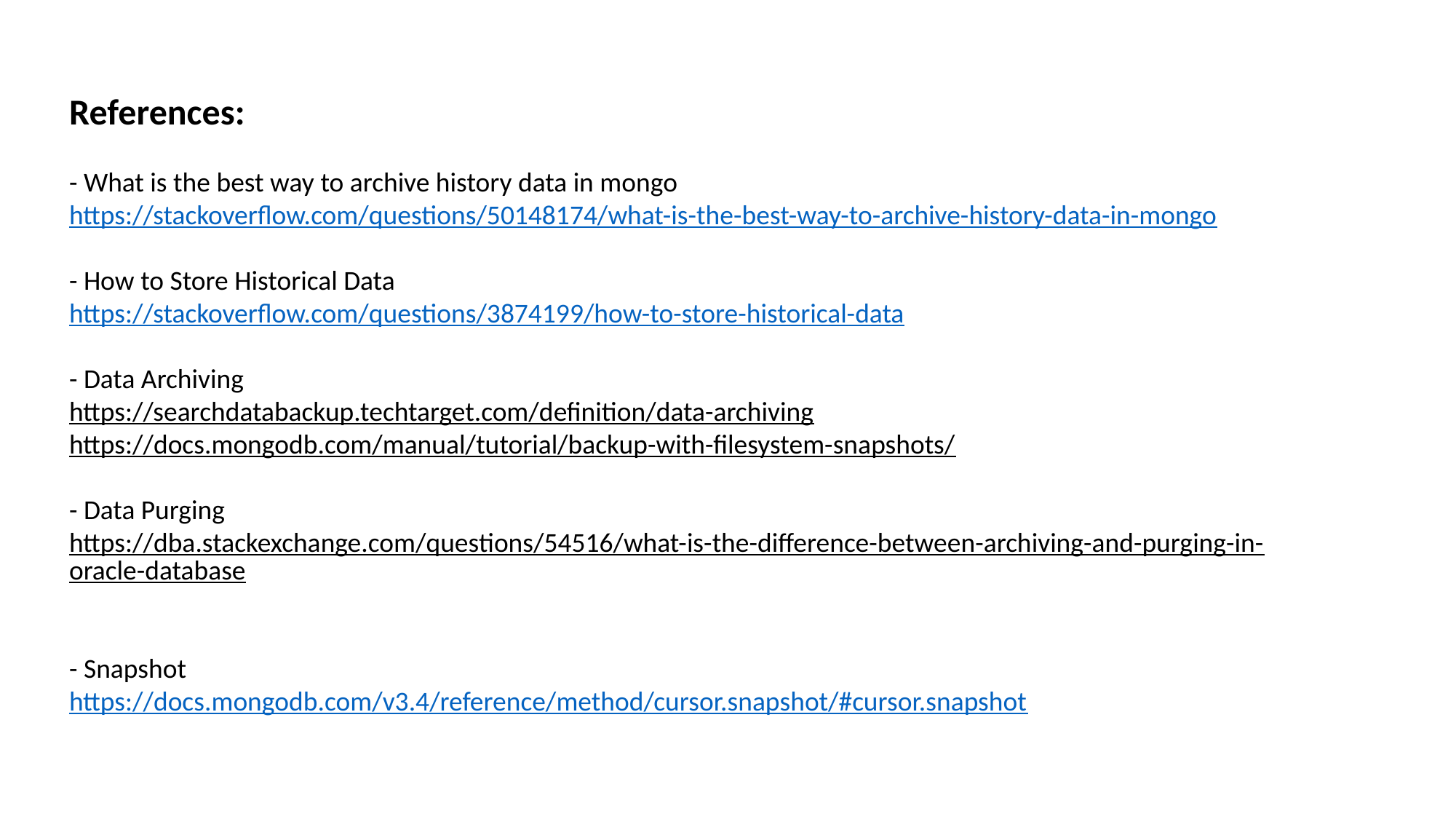

References:

- What is the best way to archive history data in mongo
https://stackoverflow.com/questions/50148174/what-is-the-best-way-to-archive-history-data-in-mongo

- How to Store Historical Data
https://stackoverflow.com/questions/3874199/how-to-store-historical-data

- Data Archiving
https://searchdatabackup.techtarget.com/definition/data-archiving
https://docs.mongodb.com/manual/tutorial/backup-with-filesystem-snapshots/

- Data Purging
https://dba.stackexchange.com/questions/54516/what-is-the-difference-between-archiving-and-purging-in-oracle-database

- Snapshot
https://docs.mongodb.com/v3.4/reference/method/cursor.snapshot/#cursor.snapshot